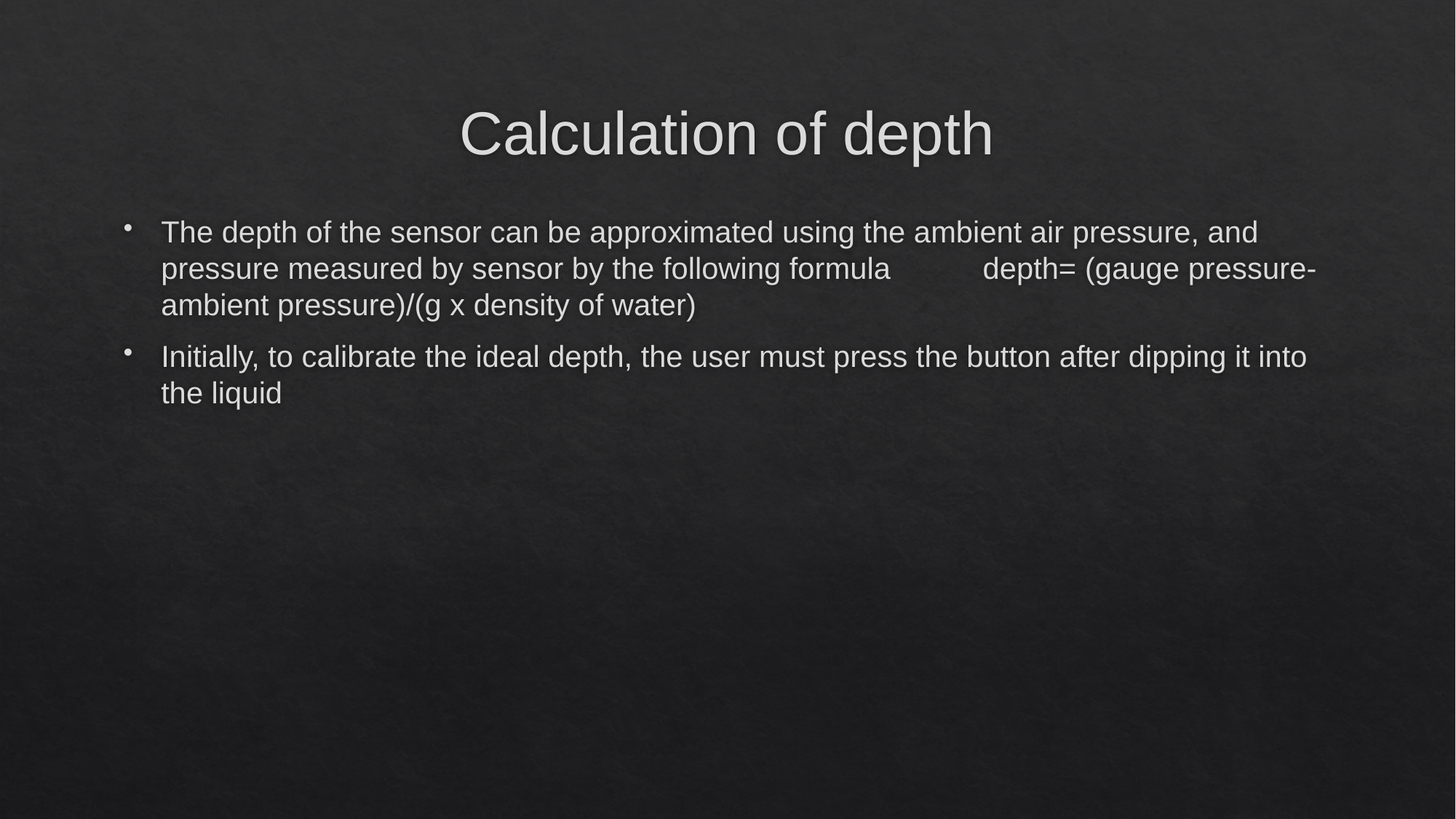

# Calculation of depth
The depth of the sensor can be approximated using the ambient air pressure, and pressure measured by sensor by the following formula           depth= (gauge pressure-ambient pressure)/(g x density of water)
Initially, to calibrate the ideal depth, the user must press the button after dipping it into the liquid